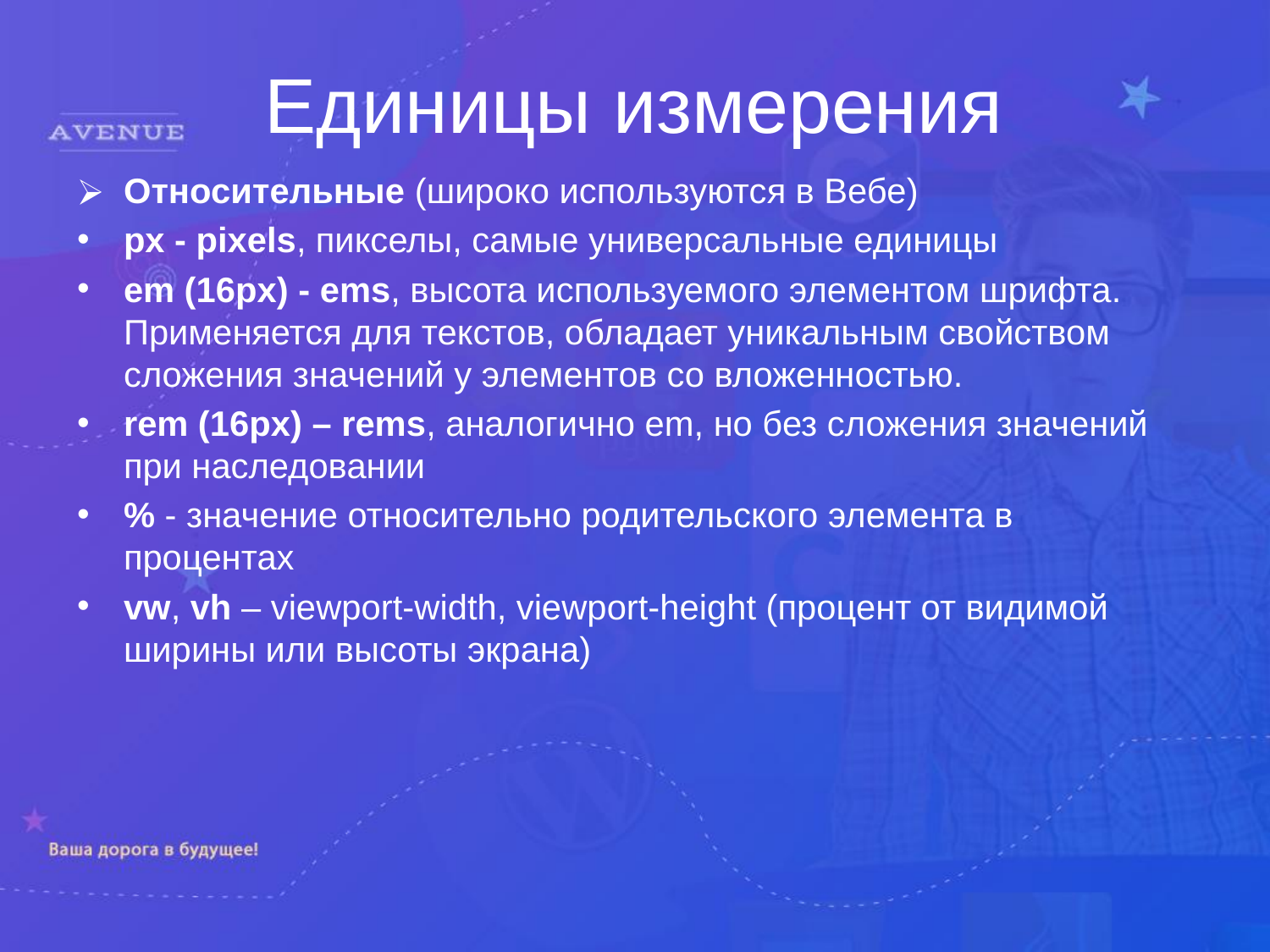

Единицы измерения
Относительные (широко используются в Вебе)
px - pixels, пикселы, самые универсальные единицы
em (16px) - ems, высота используемого элементом шрифта. Применяется для текстов, обладает уникальным свойством сложения значений у элементов со вложенностью.
rem (16px) – rems, аналогично em, но без сложения значений при наследовании
% - значение относительно родительского элемента в процентах
vw, vh – viewport-width, viewport-height (процент от видимой ширины или высоты экрана)